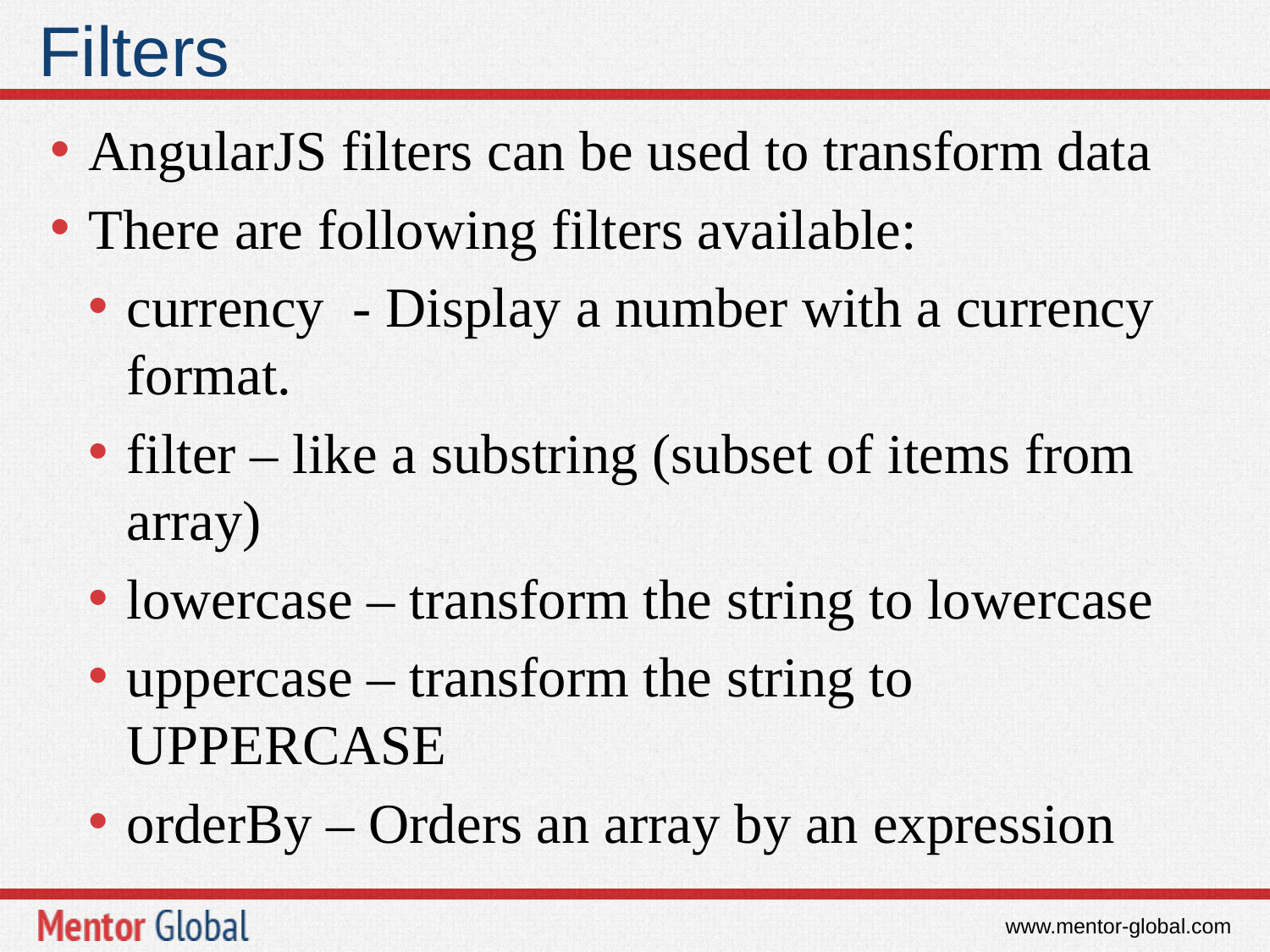

# Filters
AngularJS filters can be used to transform data
There are following filters available:
currency  - Display a number with a currency  format.
filter – like a substring (subset of items from array)
lowercase – transform the string to lowercase
uppercase – transform the string to UPPERCASE
orderBy – Orders an array by an expression